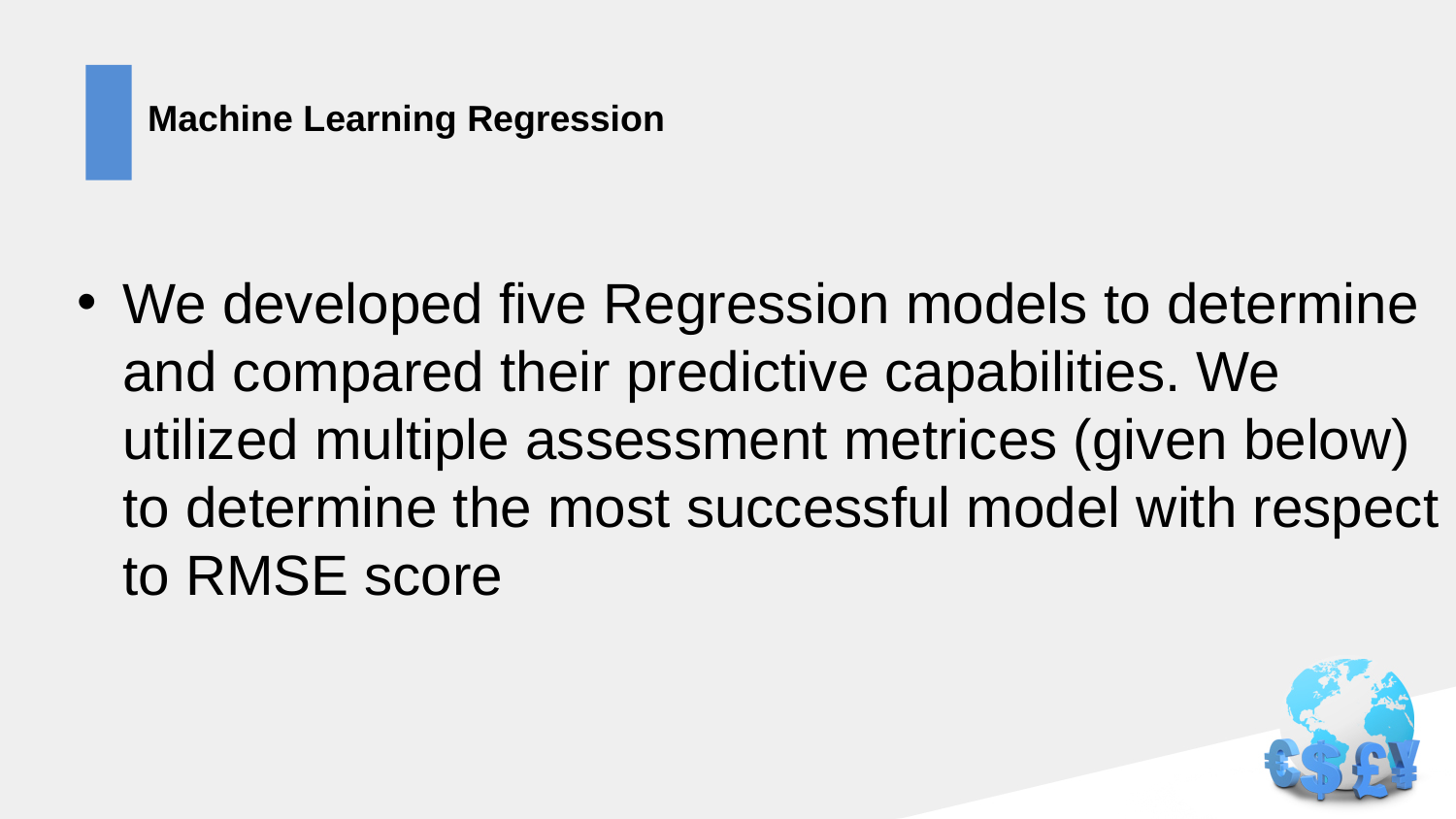

# Machine Learning Regression

We developed five Regression models to determine and compared their predictive capabilities. We utilized multiple assessment metrices (given below) to determine the most successful model with respect to RMSE score